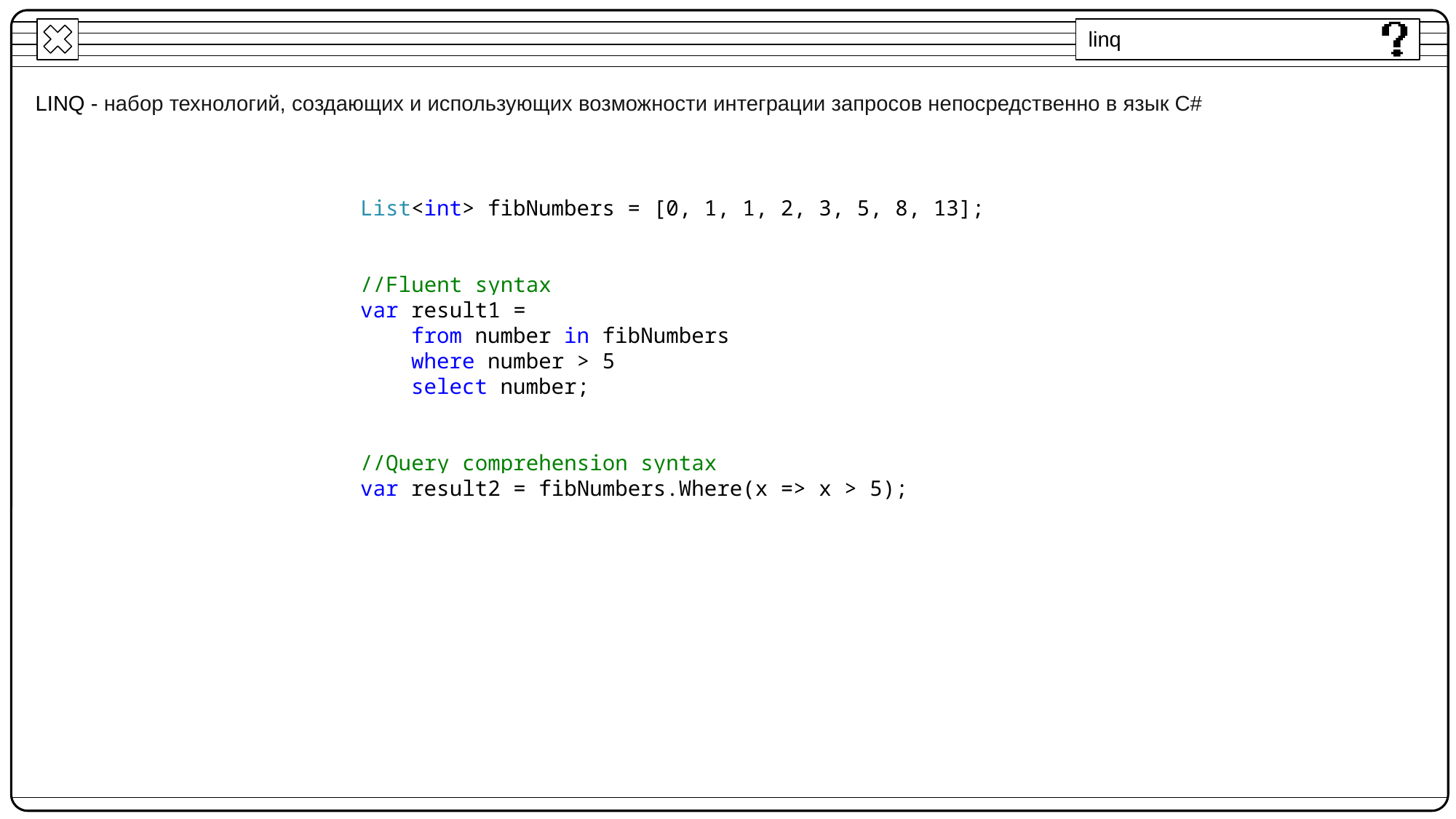

linq
LINQ - набор технологий, создающих и использующих возможности интеграции запросов непосредственно в язык C#
List<int> fibNumbers = [0, 1, 1, 2, 3, 5, 8, 13];

//Fluent syntax
var result1 =
    from number in fibNumbers
    where number > 5
    select number;

//Query comprehension syntax
var result2 = fibNumbers.Where(x => x > 5);